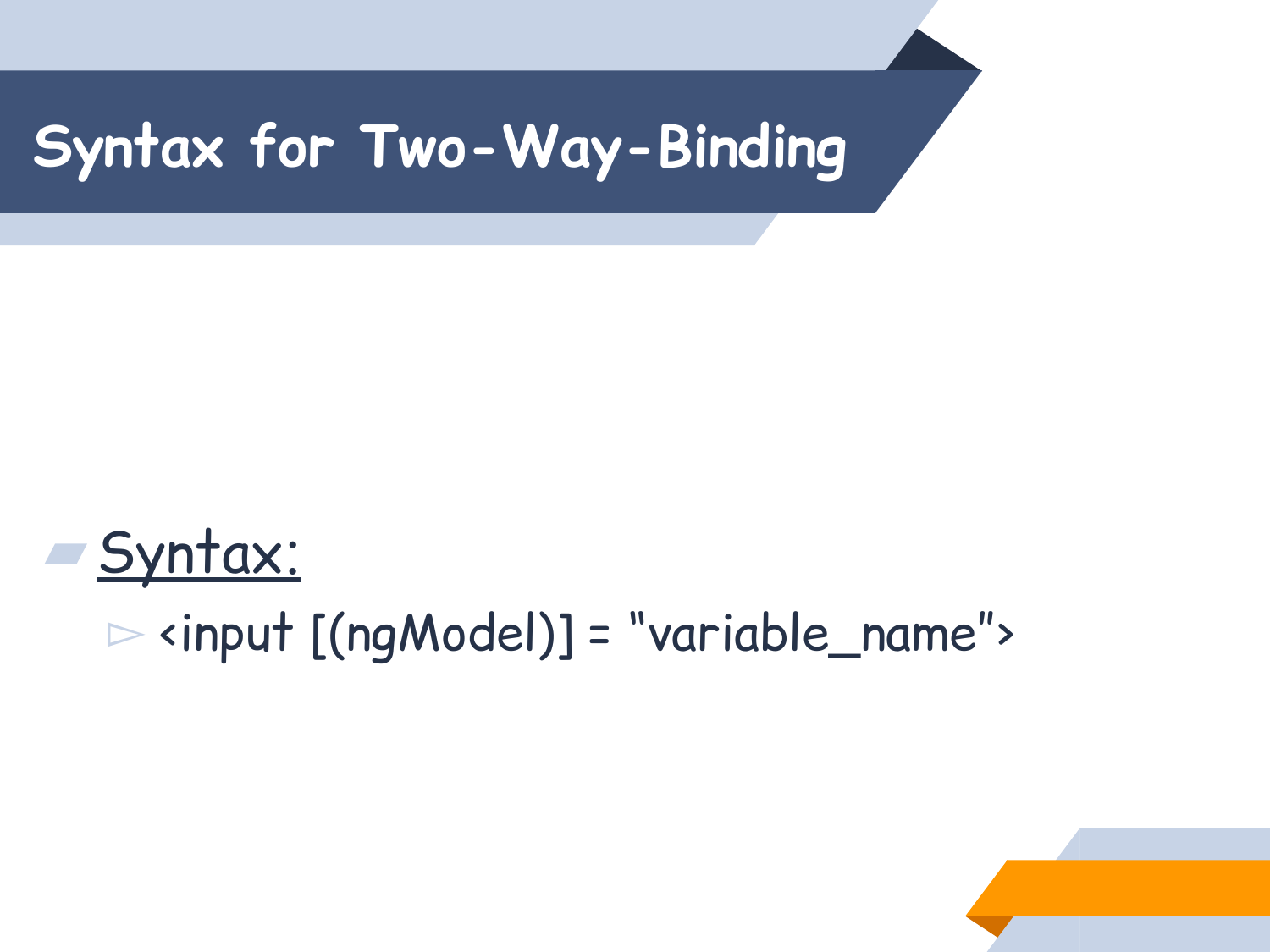

# Syntax for Two-Way-Binding
Syntax:
<input [(ngModel)] = “variable_name”>